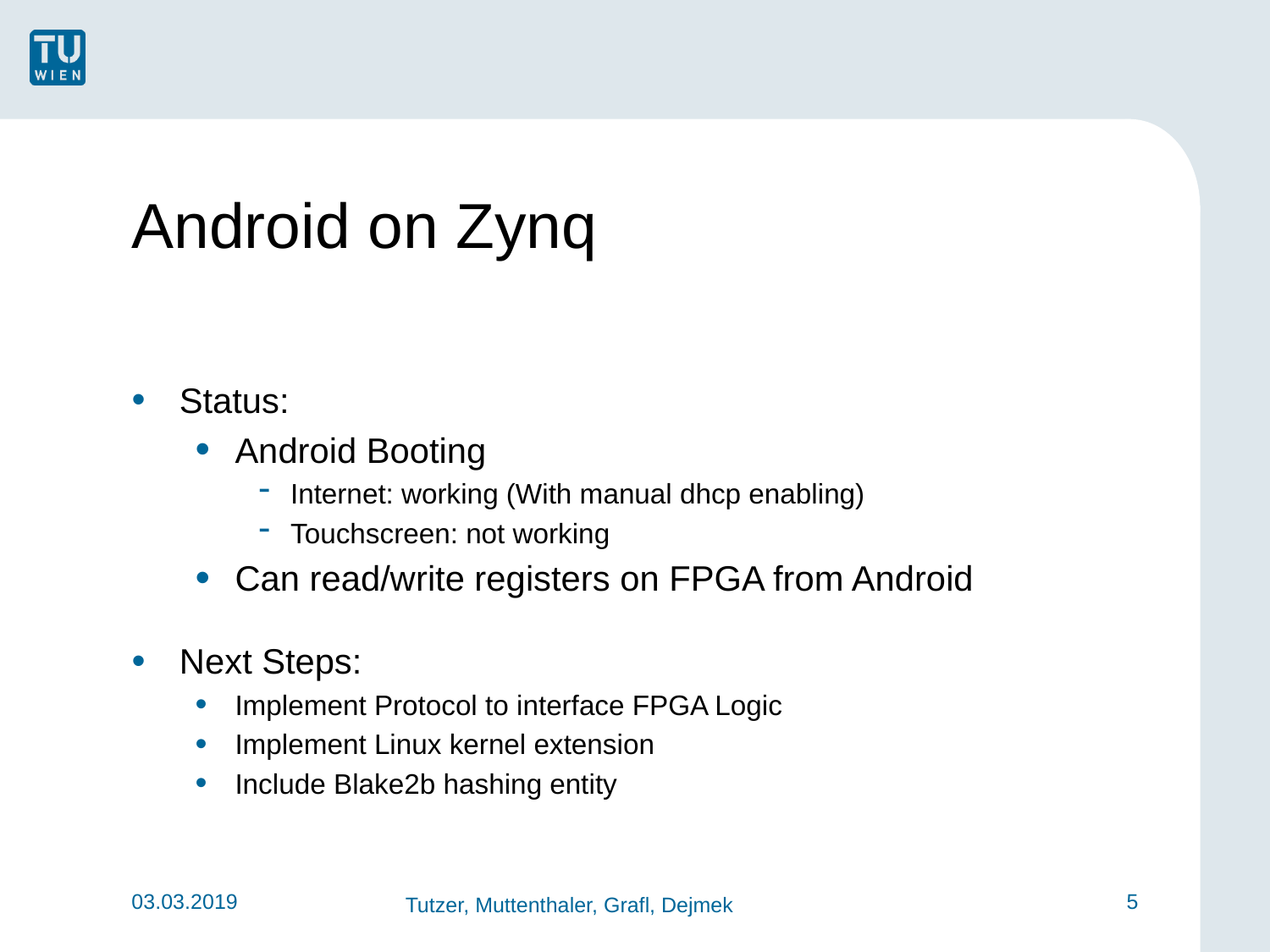

# Android on Zynq
Status:
Android Booting
Internet: working (With manual dhcp enabling)
Touchscreen: not working
Can read/write registers on FPGA from Android
Next Steps:
Implement Protocol to interface FPGA Logic
Implement Linux kernel extension
Include Blake2b hashing entity